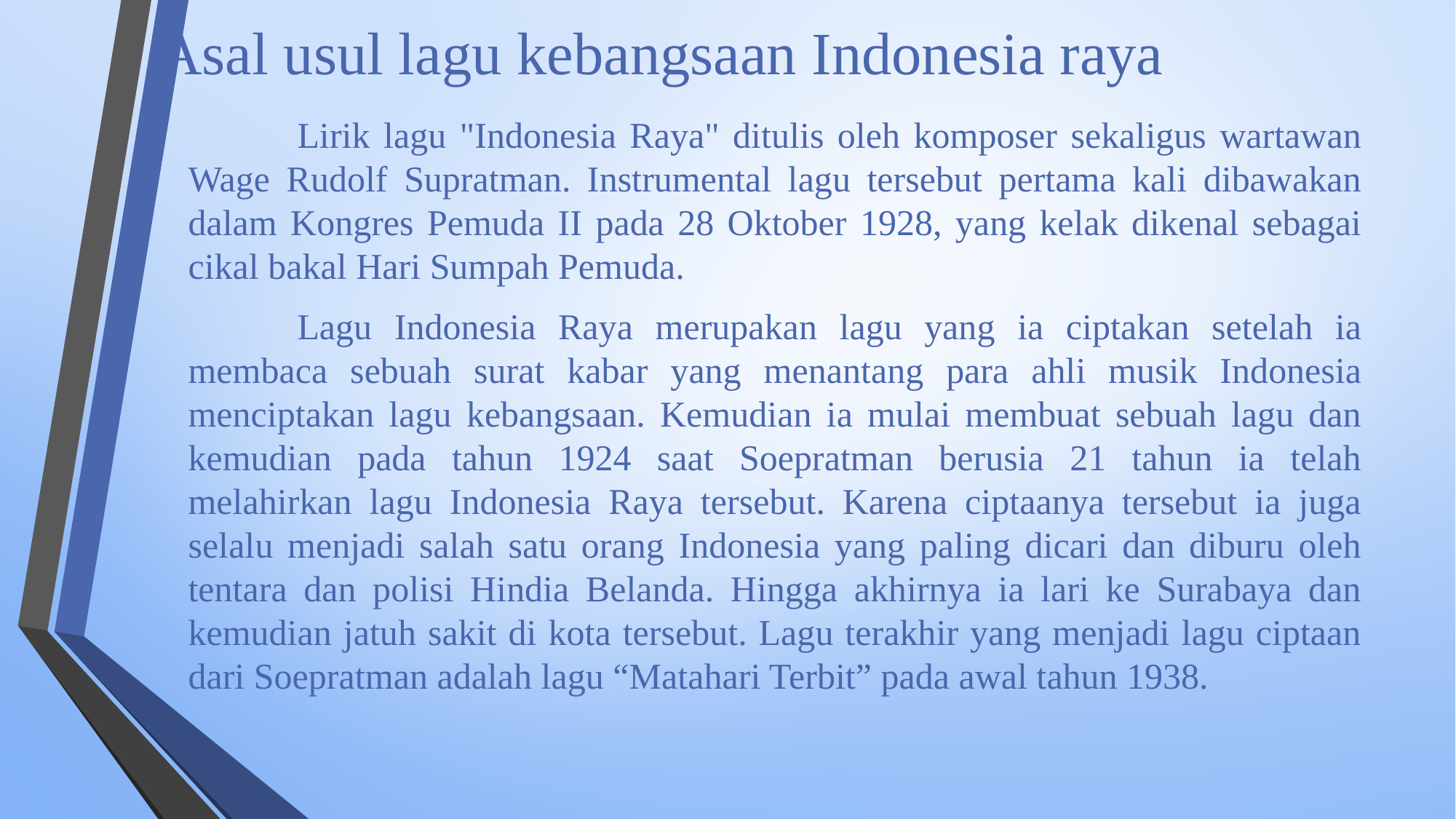

# Asal usul lagu kebangsaan Indonesia raya
	Lirik lagu "Indonesia Raya" ditulis oleh komposer sekaligus wartawan Wage Rudolf Supratman. Instrumental lagu tersebut pertama kali dibawakan dalam Kongres Pemuda II pada 28 Oktober 1928, yang kelak dikenal sebagai cikal bakal Hari Sumpah Pemuda.
	Lagu Indonesia Raya merupakan lagu yang ia ciptakan setelah ia membaca sebuah surat kabar yang menantang para ahli musik Indonesia menciptakan lagu kebangsaan. Kemudian ia mulai membuat sebuah lagu dan kemudian pada tahun 1924 saat Soepratman berusia 21 tahun ia telah melahirkan lagu Indonesia Raya tersebut. Karena ciptaanya tersebut ia juga selalu menjadi salah satu orang Indonesia yang paling dicari dan diburu oleh tentara dan polisi Hindia Belanda. Hingga akhirnya ia lari ke Surabaya dan kemudian jatuh sakit di kota tersebut. Lagu terakhir yang menjadi lagu ciptaan dari Soepratman adalah lagu “Matahari Terbit” pada awal tahun 1938.